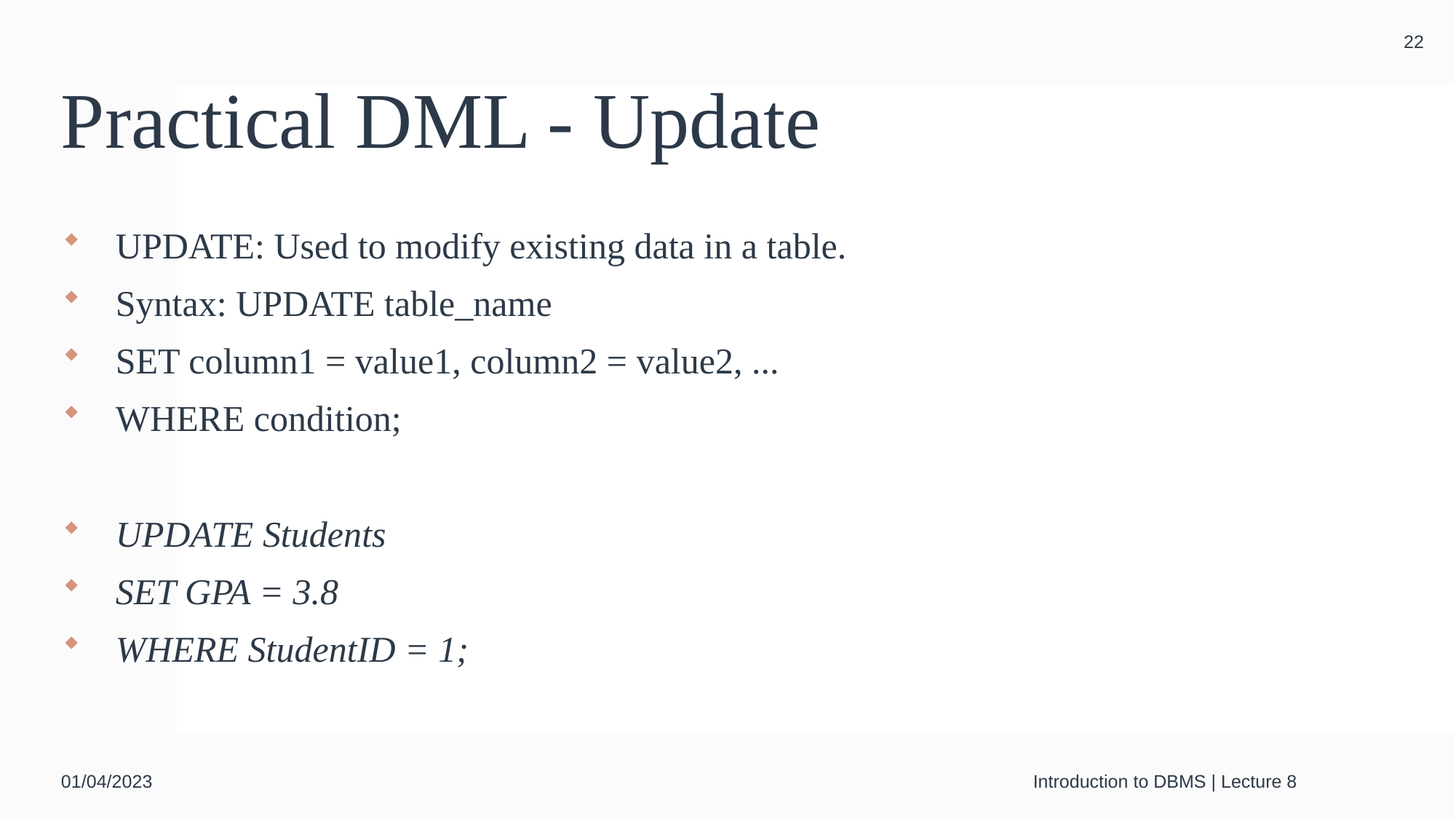

22
# Practical DML - Update
UPDATE: Used to modify existing data in a table.
Syntax: UPDATE table_name
SET column1 = value1, column2 = value2, ...
WHERE condition;

UPDATE Students
SET GPA = 3.8
WHERE StudentID = 1;
01/04/2023
Introduction to DBMS | Lecture 8